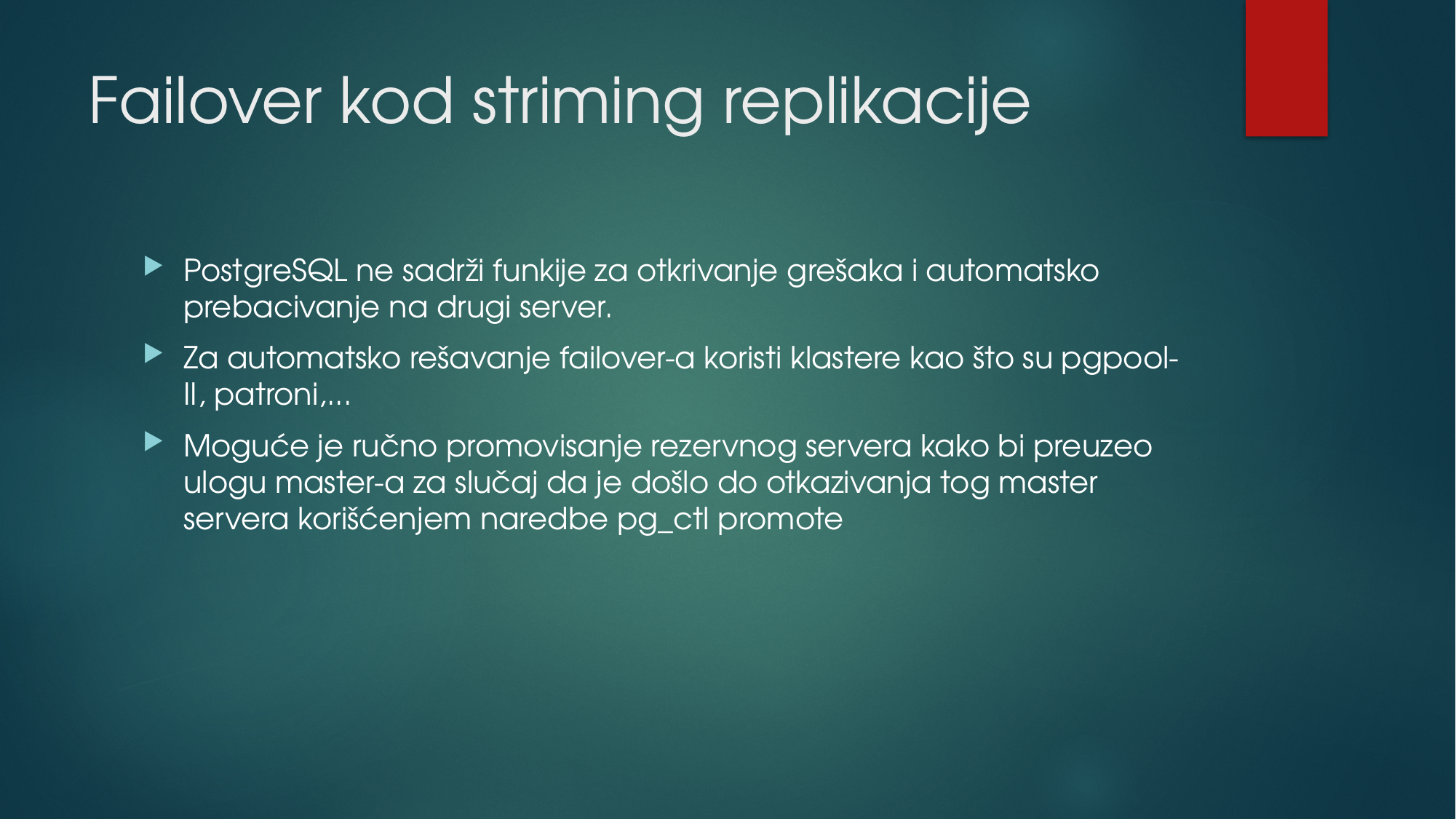

# Failover kod striming replikacije
PostgreSQL ne sadrži funkije za otkrivanje grešaka i automatsko prebacivanje na drugi server.
Za automatsko rešavanje failover-a koristi klastere kao što su pgpool-II, patroni,...
Moguće je ručno promovisanje rezervnog servera kako bi preuzeo ulogu master-a za slučaj da je došlo do otkazivanja tog master servera korišćenjem naredbe pg_ctl promote